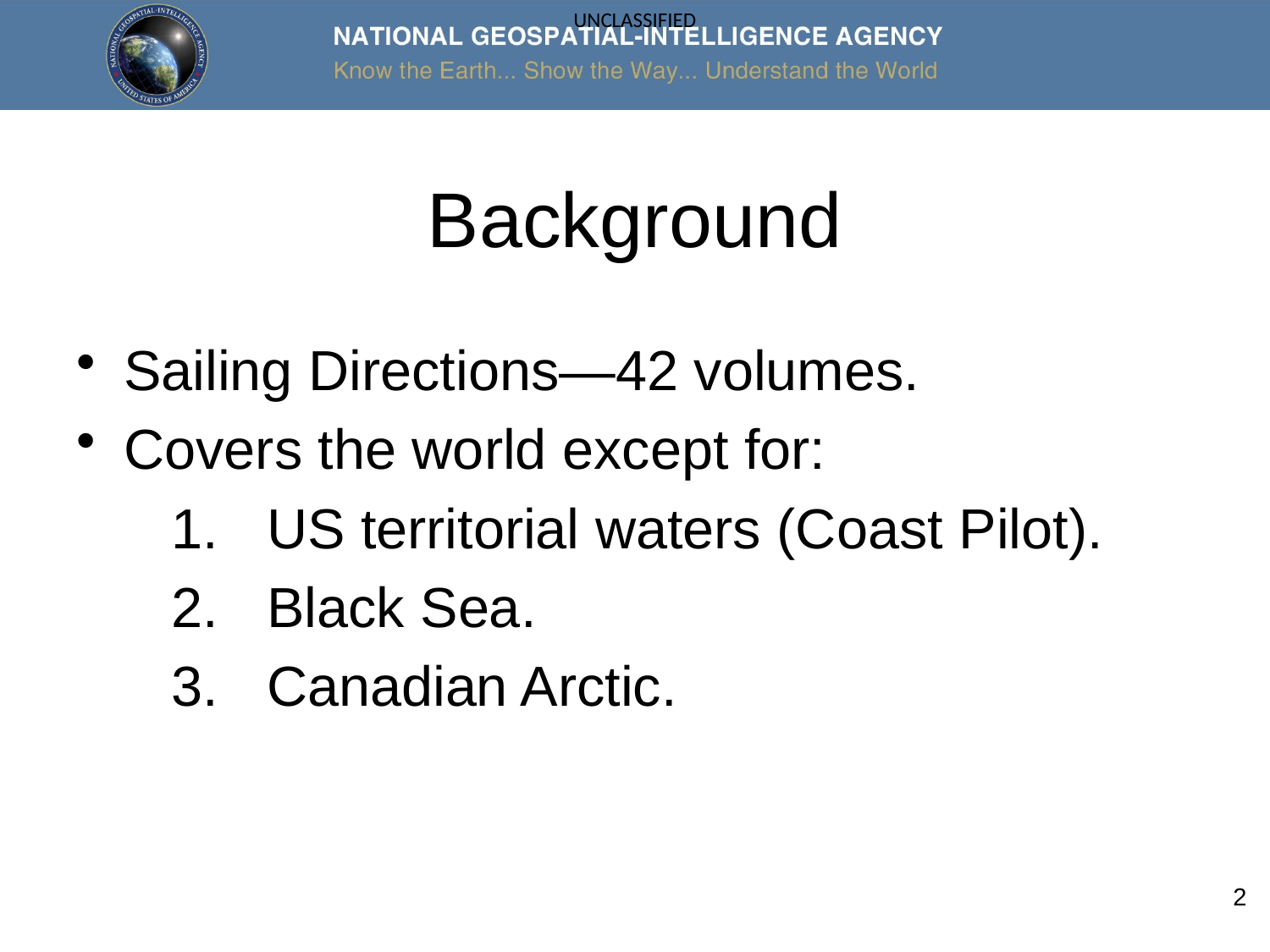

# Background
Sailing Directions—42 volumes.
Covers the world except for:
1.	US territorial waters (Coast Pilot).
2.	Black Sea.
3.	Canadian Arctic.